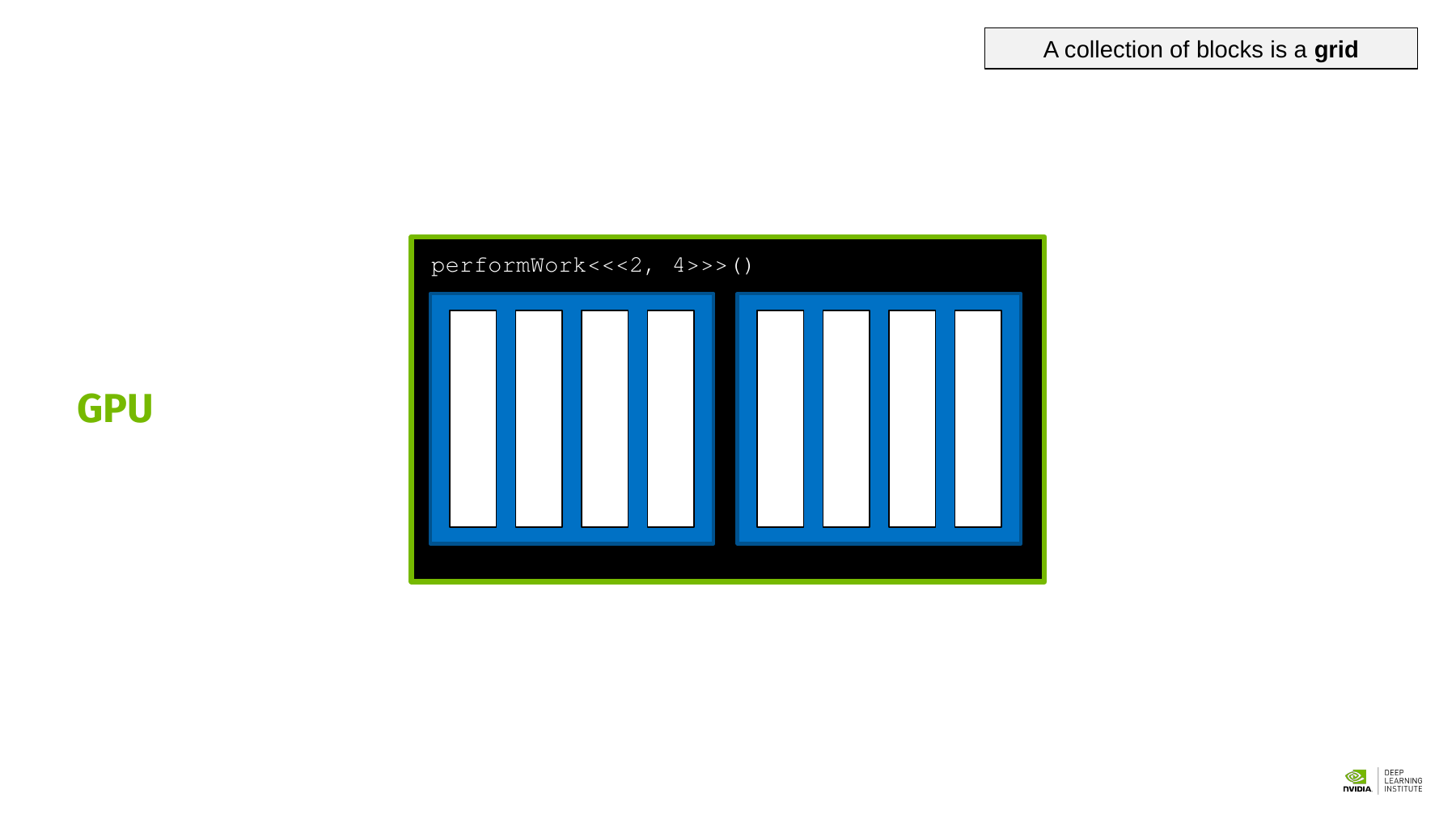

A collection of blocks is a grid

performWork<<<2, 4>>>()

GPU